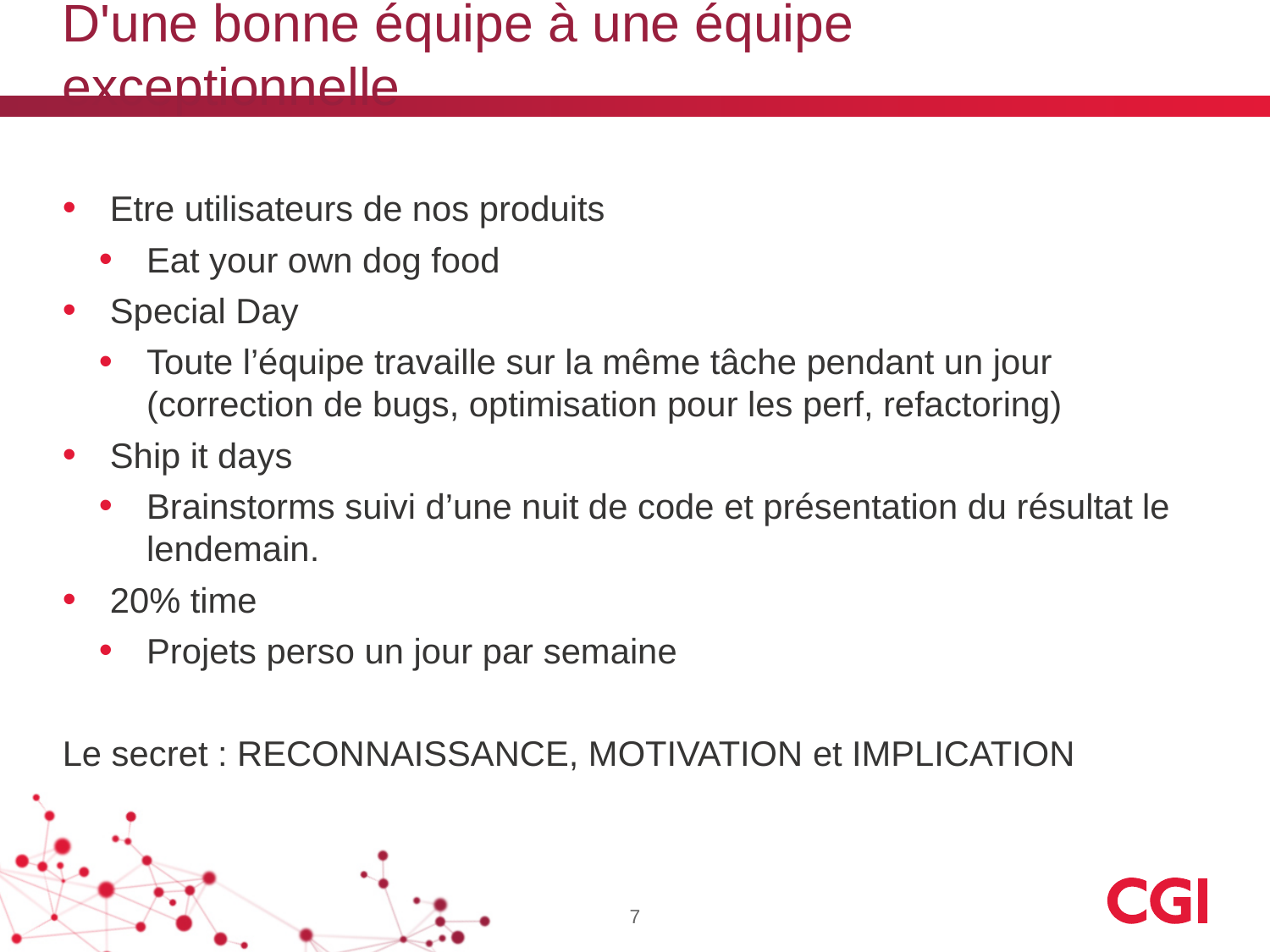

# D'une bonne équipe à une équipe exceptionnelle
Etre utilisateurs de nos produits
Eat your own dog food
Special Day
Toute l’équipe travaille sur la même tâche pendant un jour (correction de bugs, optimisation pour les perf, refactoring)
Ship it days
Brainstorms suivi d’une nuit de code et présentation du résultat le lendemain.
20% time
Projets perso un jour par semaine

Le secret : RECONNAISSANCE, MOTIVATION et IMPLICATION
7